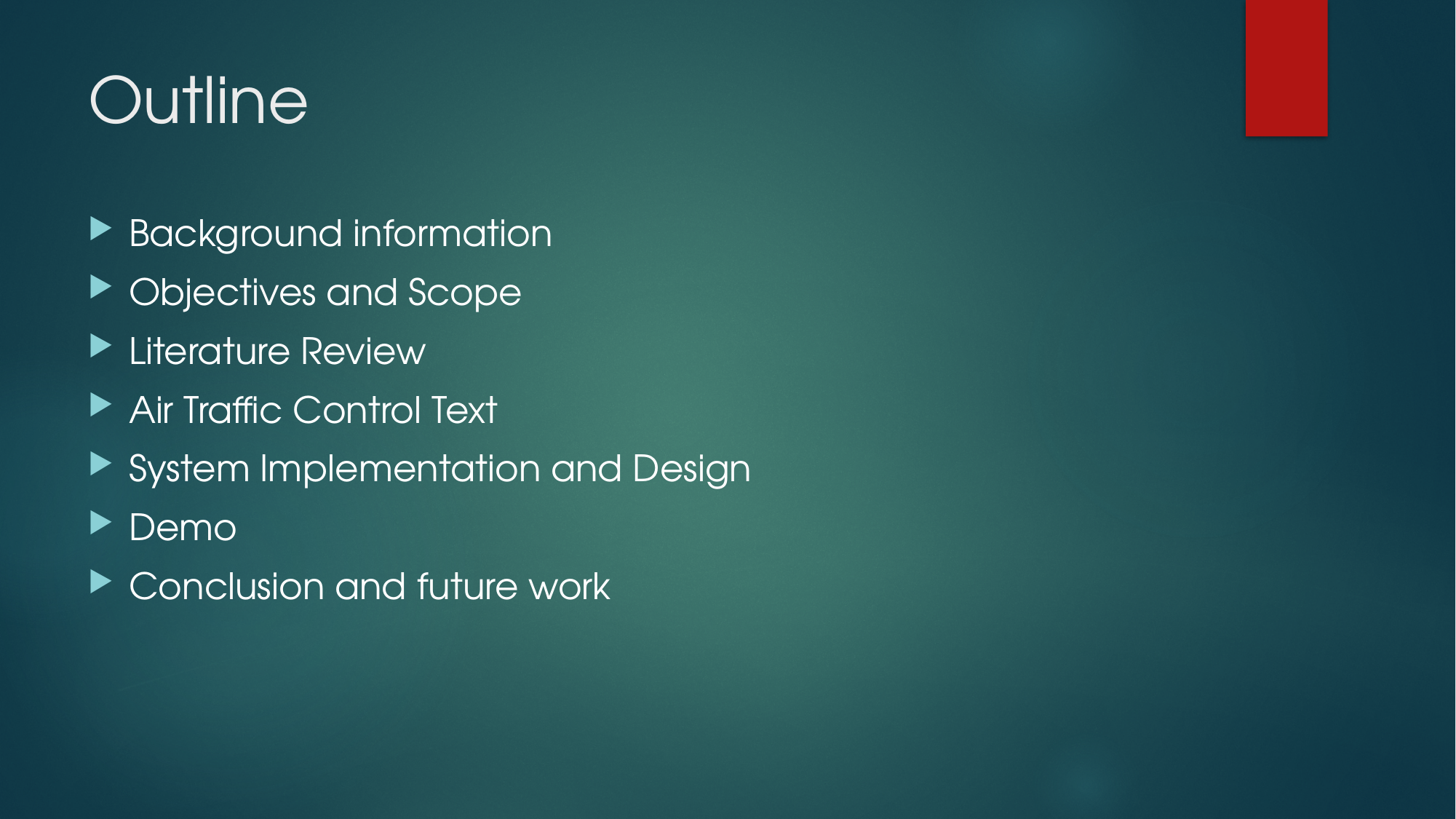

# Outline
Background information
Objectives and Scope
Literature Review
Air Traffic Control Text
System Implementation and Design
Demo
Conclusion and future work